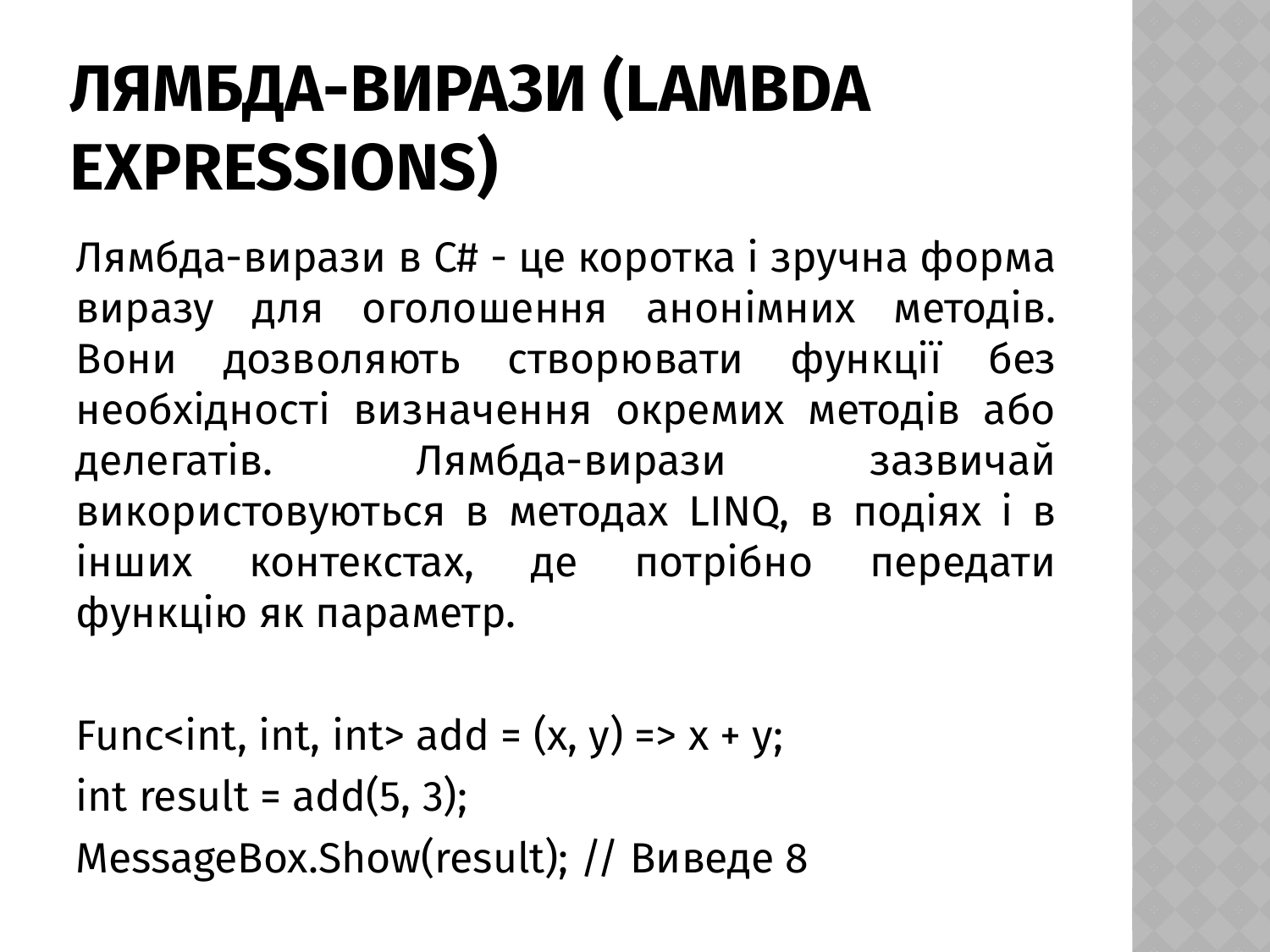

# Лямбда-вирази (Lambda Expressions)
Лямбда-вирази в C# - це коротка і зручна форма виразу для оголошення анонімних методів. Вони дозволяють створювати функції без необхідності визначення окремих методів або делегатів. Лямбда-вирази зазвичай використовуються в методах LINQ, в подіях і в інших контекстах, де потрібно передати функцію як параметр.

Func<int, int, int> add = (x, y) => x + y;
int result = add(5, 3);
MessageBox.Show(result); // Виведе 8